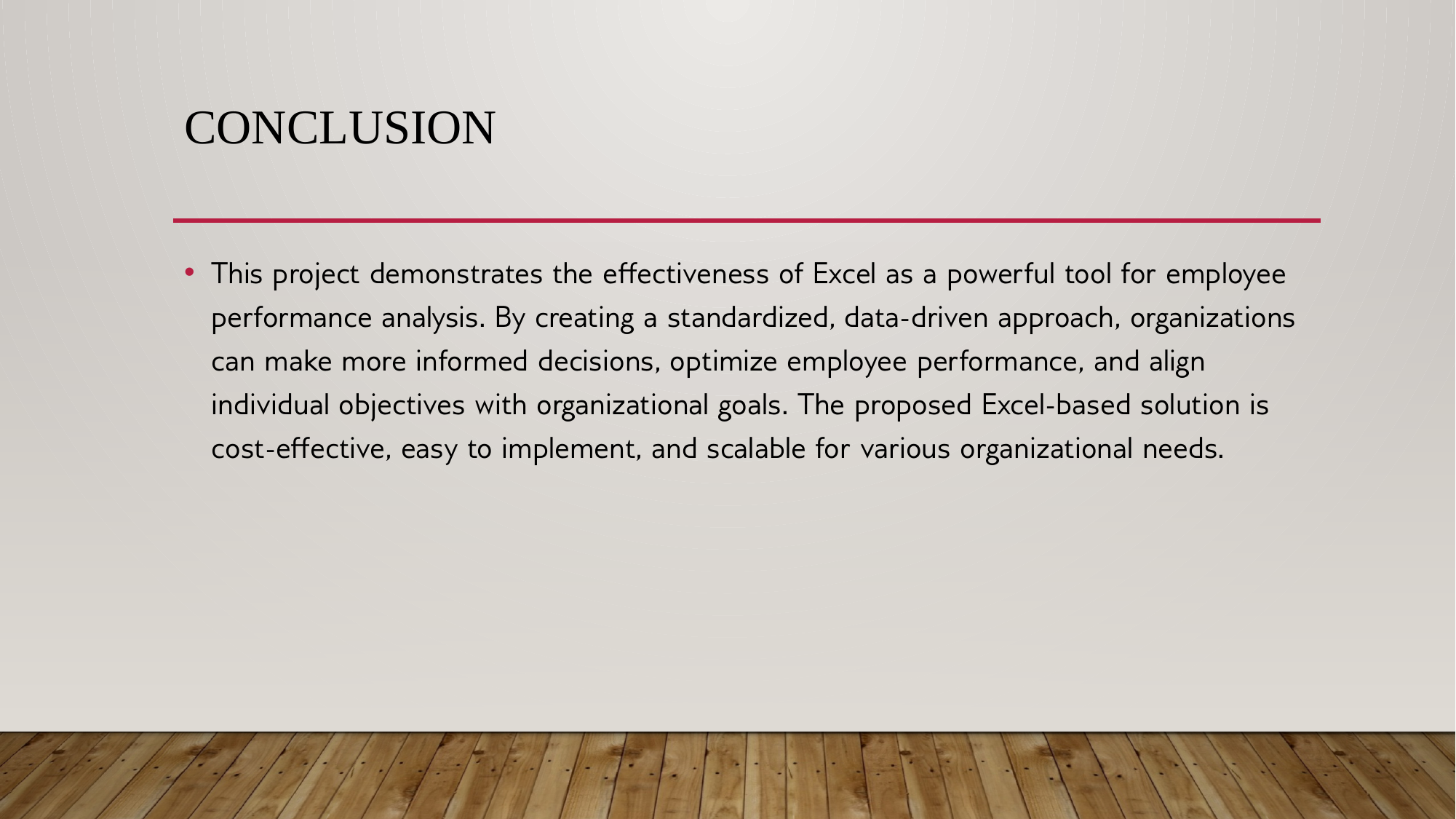

# conclusion
This project demonstrates the effectiveness of Excel as a powerful tool for employee performance analysis. By creating a standardized, data-driven approach, organizations can make more informed decisions, optimize employee performance, and align individual objectives with organizational goals. The proposed Excel-based solution is cost-effective, easy to implement, and scalable for various organizational needs.